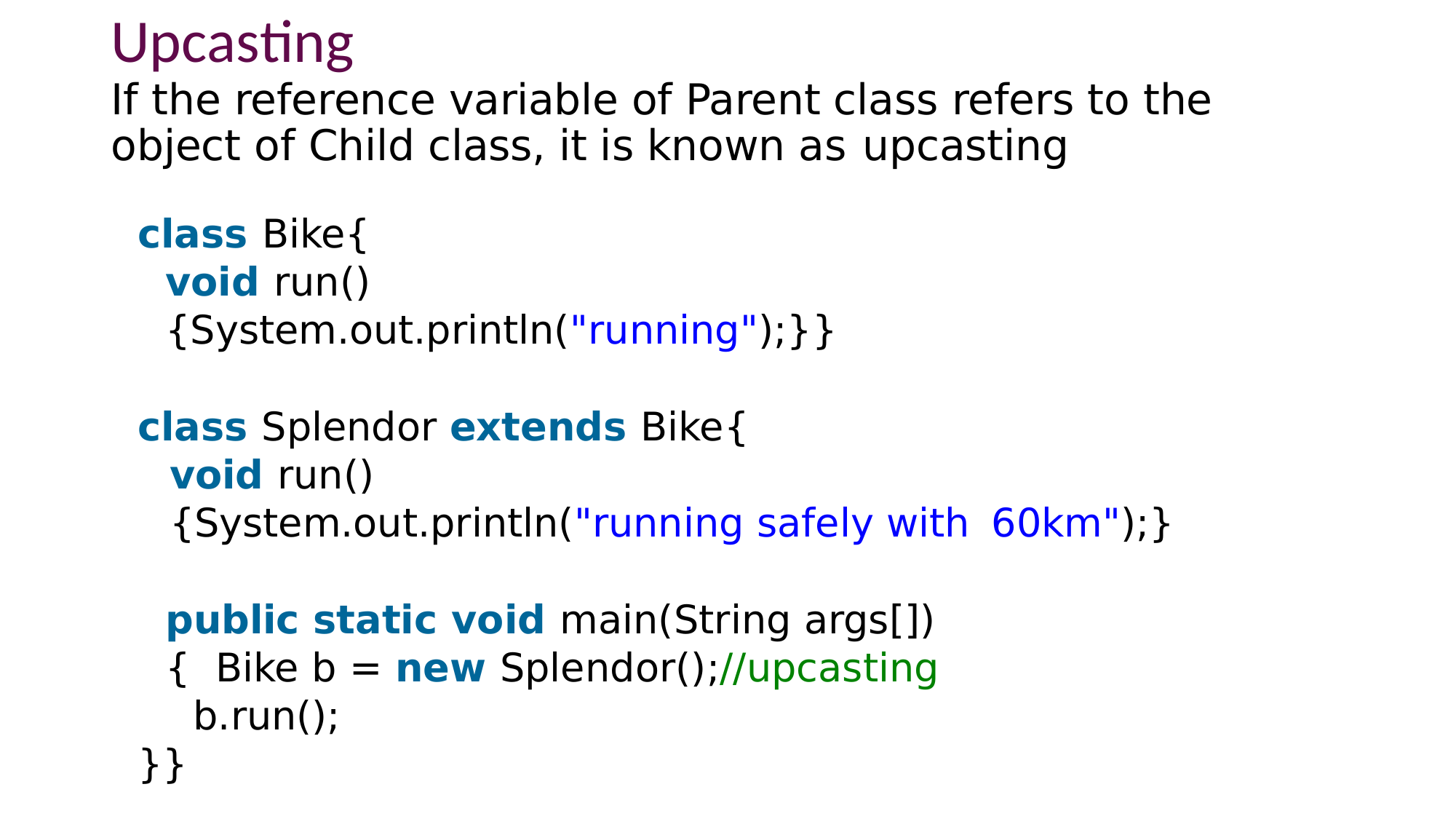

# Upcasting
If the reference variable of Parent class refers to the  object of Child class, it is known as upcasting
class Bike{
void run()
{System.out.println("running");}}

class Splendor extends Bike{
void run()
{System.out.println("running safely with 60km");}

public static void main(String args[])
{  Bike b = new Splendor();//upcasting  b.run();
}}